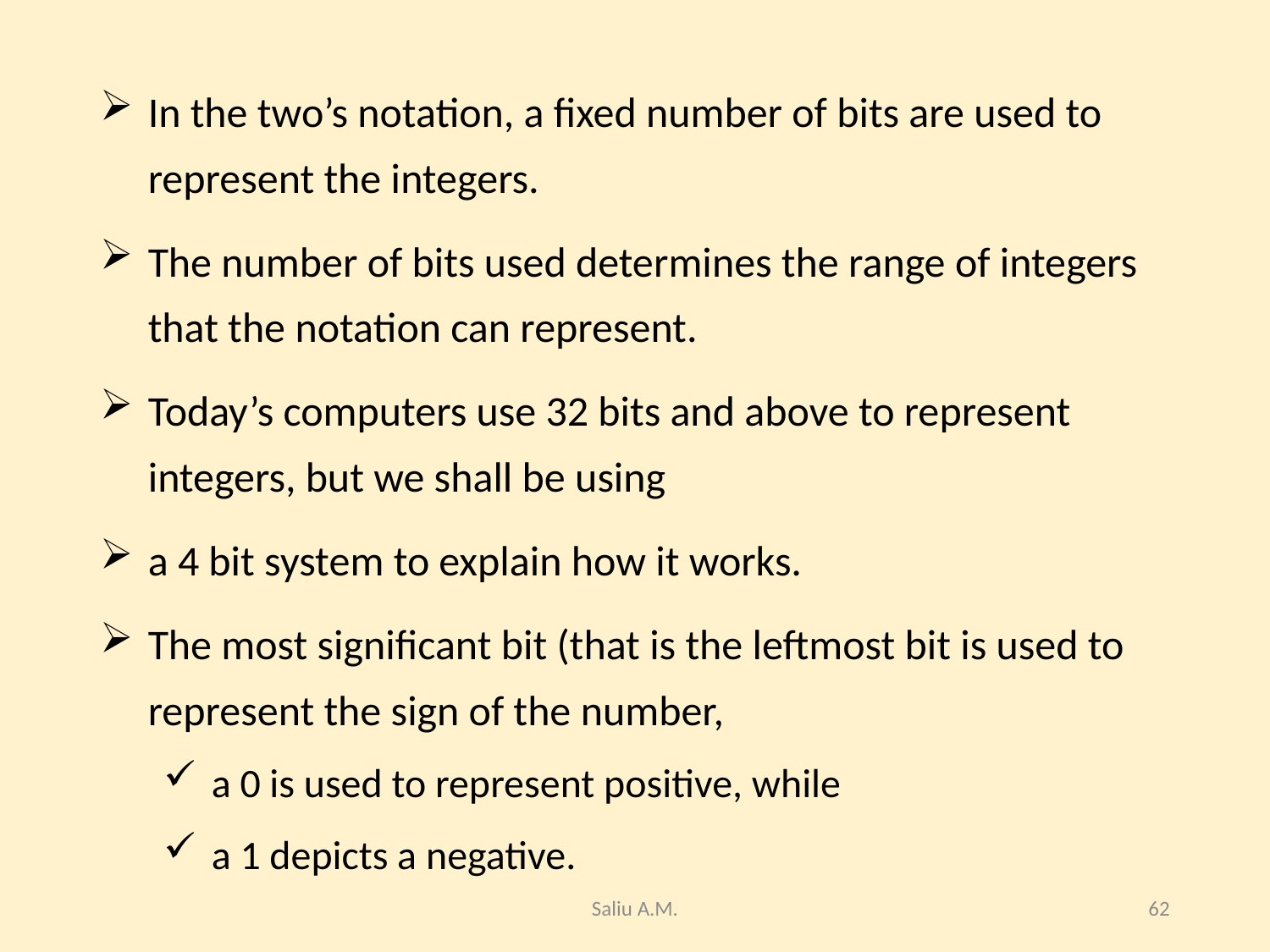

#
In the two’s notation, a fixed number of bits are used to represent the integers.
The number of bits used determines the range of integers that the notation can represent.
Today’s computers use 32 bits and above to represent integers, but we shall be using
a 4 bit system to explain how it works.
The most significant bit (that is the leftmost bit is used to represent the sign of the number,
a 0 is used to represent positive, while
a 1 depicts a negative.
Saliu A.M.
62